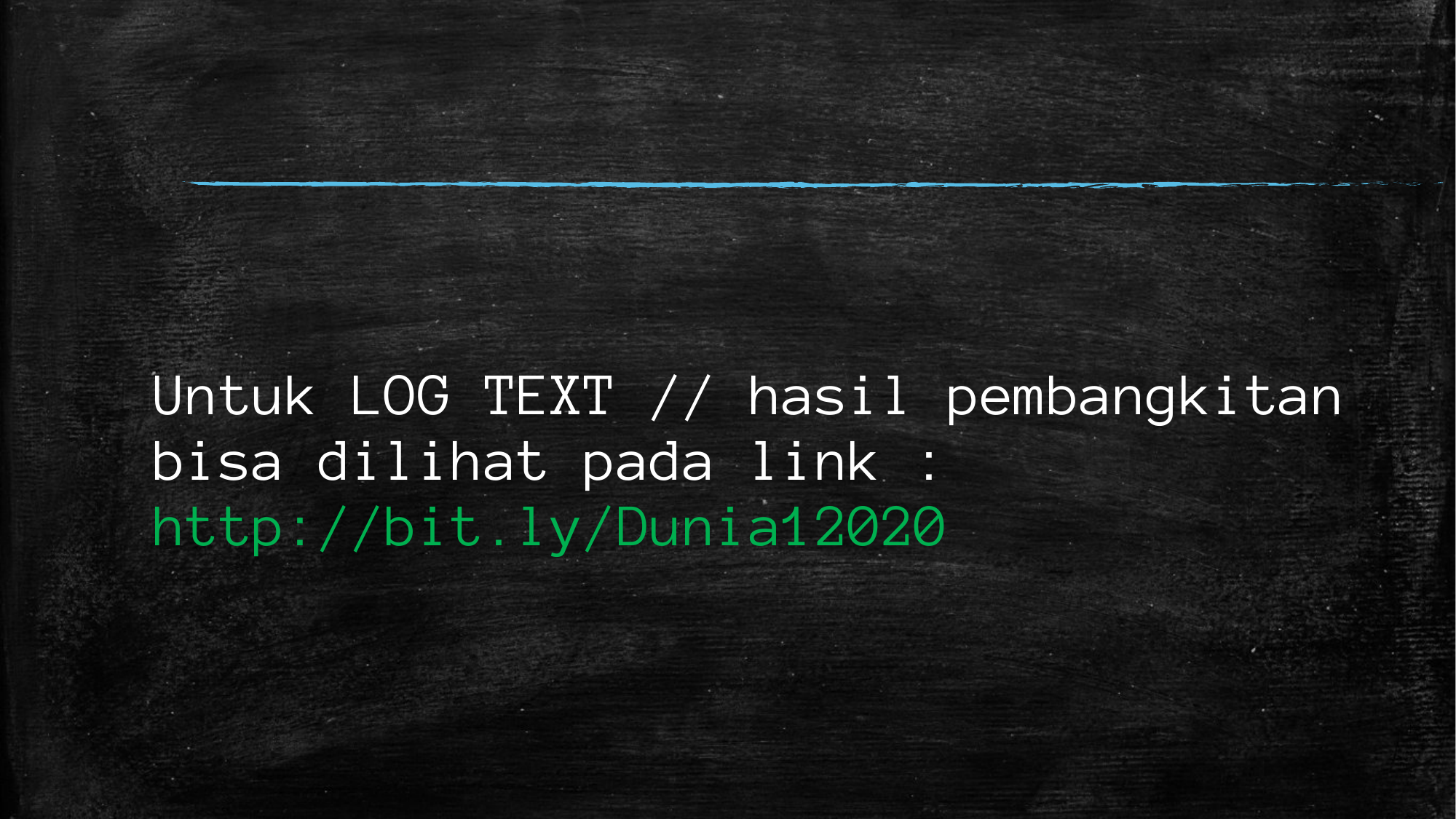

# Untuk LOG TEXT // hasil pembangkitan bisa dilihat pada link : http://bit.ly/Dunia12020